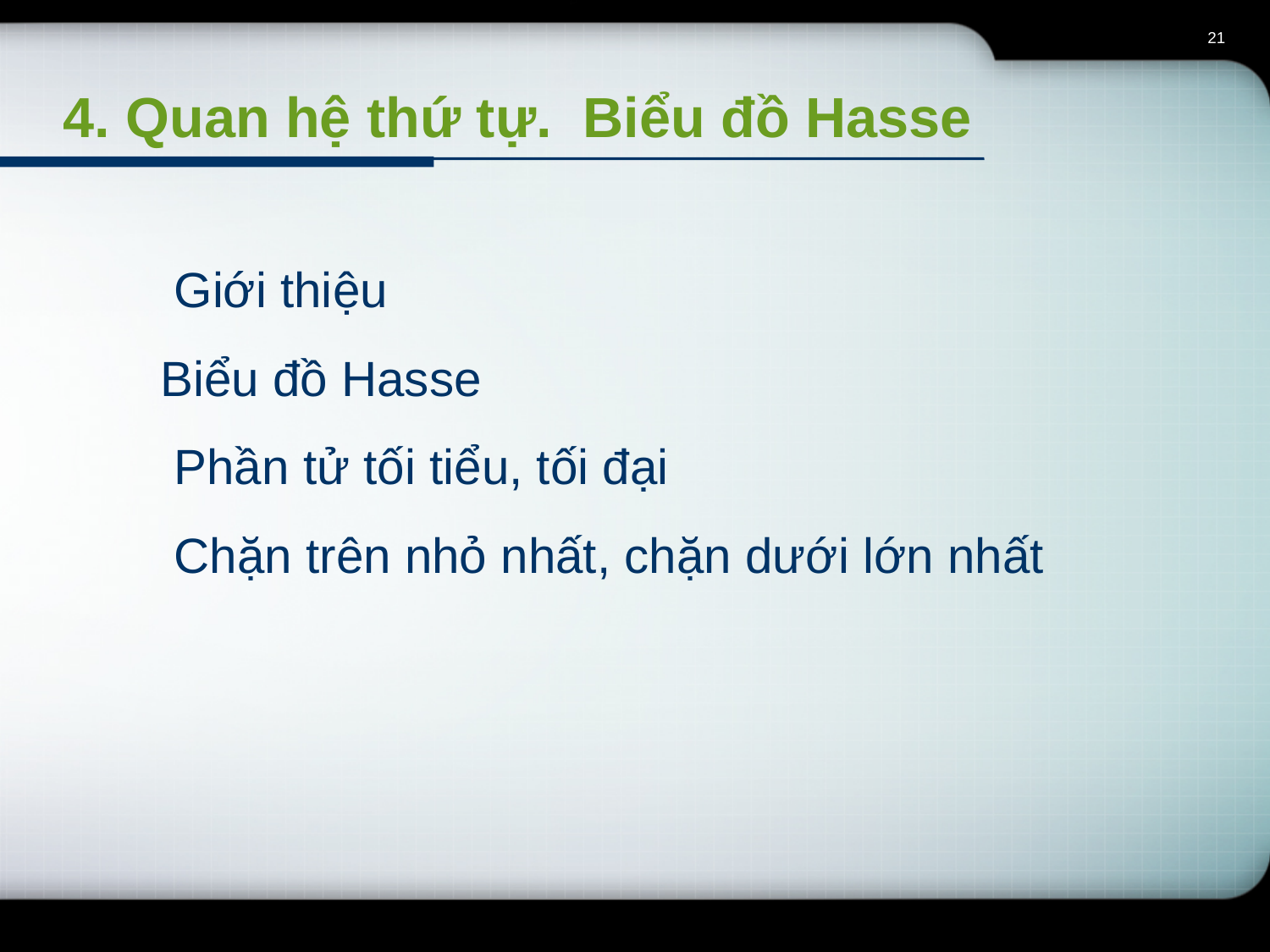

21
4. Quan hệ thứ tự.  Biểu đồ Hasse
 Giới thiệu
Biểu đồ Hasse
 Phần tử tối tiểu, tối đại
 Chặn trên nhỏ nhất, chặn dưới lớn nhất